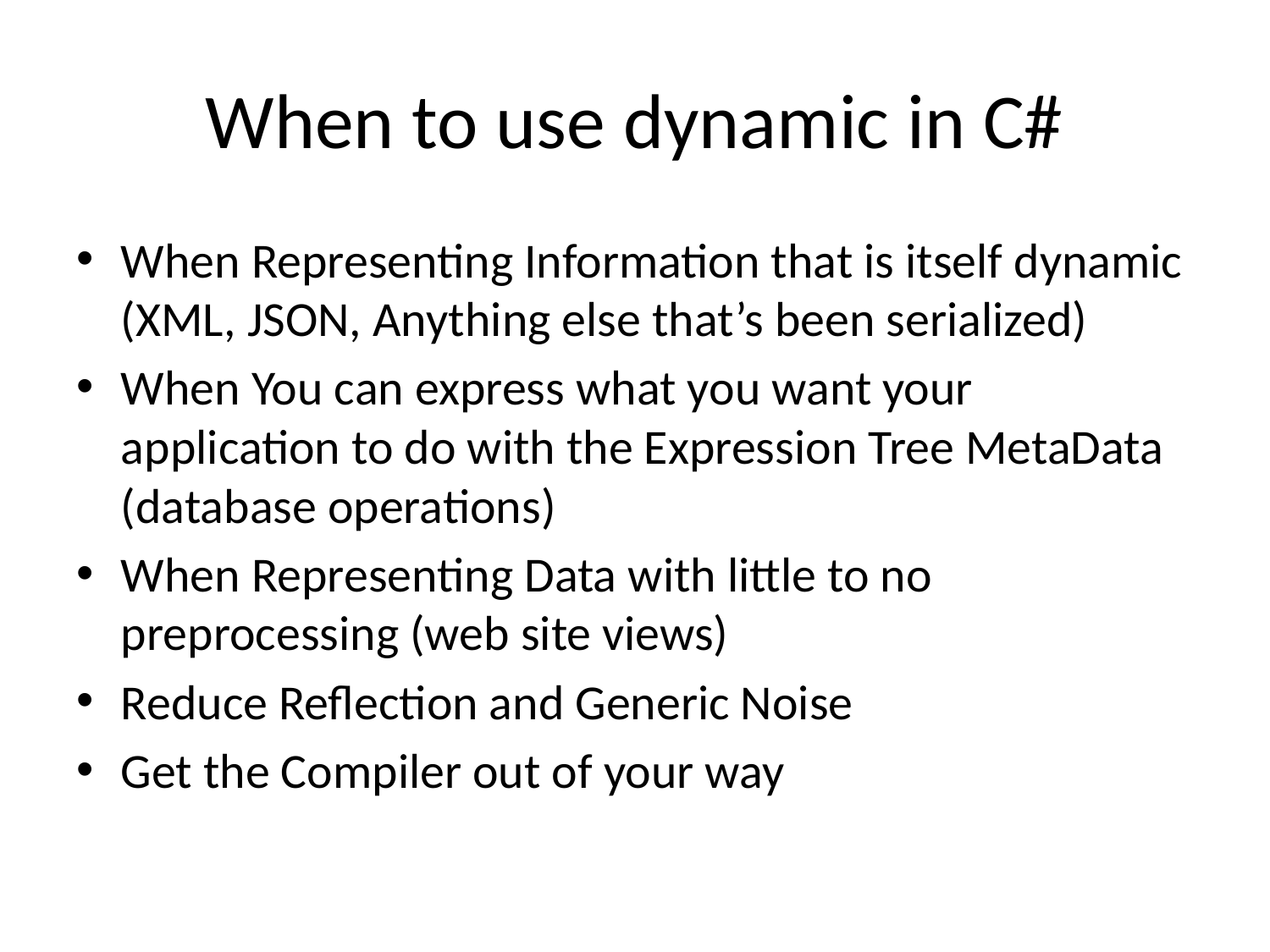

# When to use dynamic in C#
When Representing Information that is itself dynamic (XML, JSON, Anything else that’s been serialized)
When You can express what you want your application to do with the Expression Tree MetaData (database operations)
When Representing Data with little to no preprocessing (web site views)
Reduce Reflection and Generic Noise
Get the Compiler out of your way